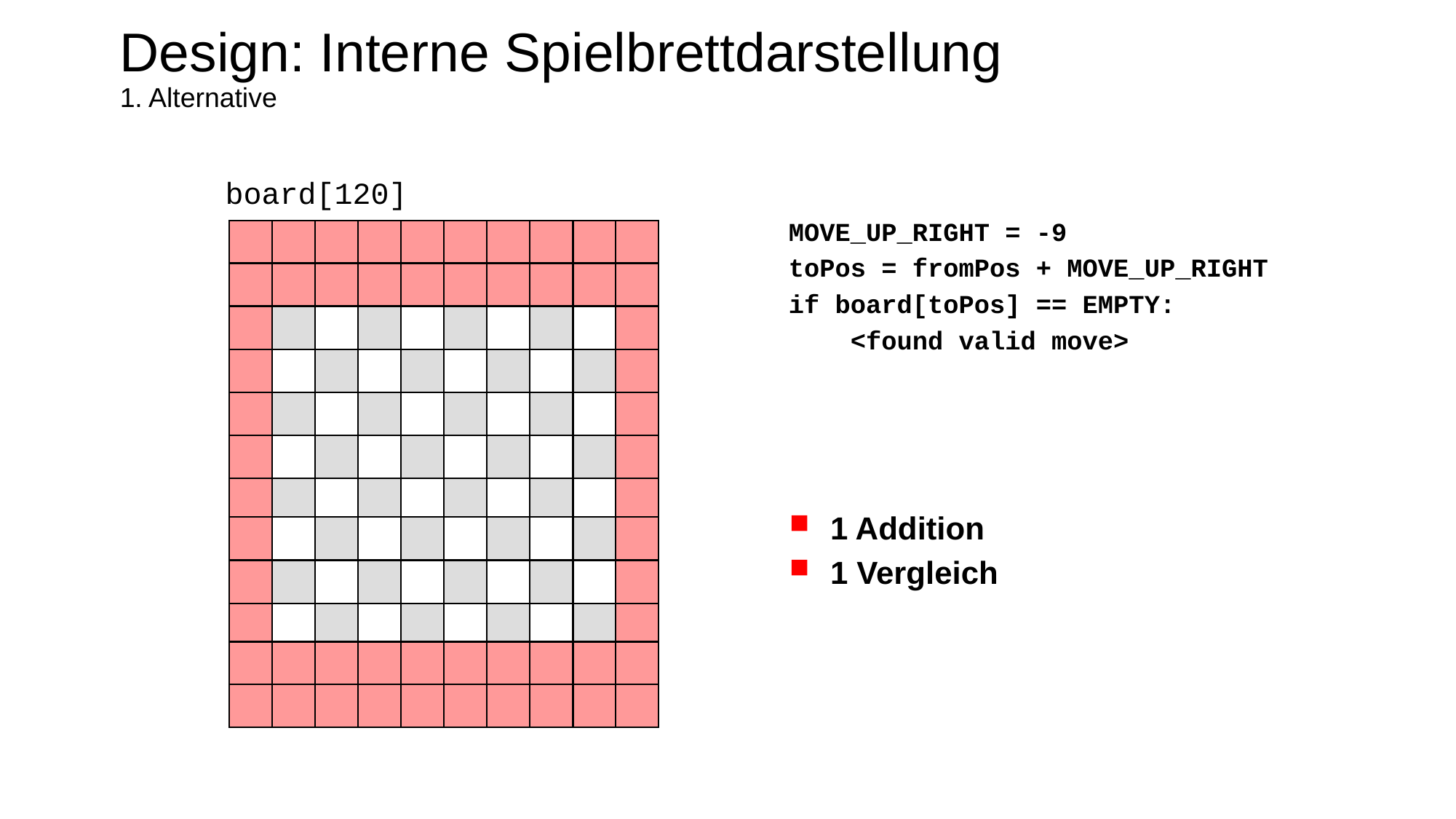

# Design: Interne Spielbrettdarstellung 1. Alternative
board[120]
MOVE_UP_RIGHT = -9
toPos = fromPos + MOVE_UP_RIGHT
if board[toPos] == EMPTY:
    <found valid move>

1 Addition
1 Vergleich